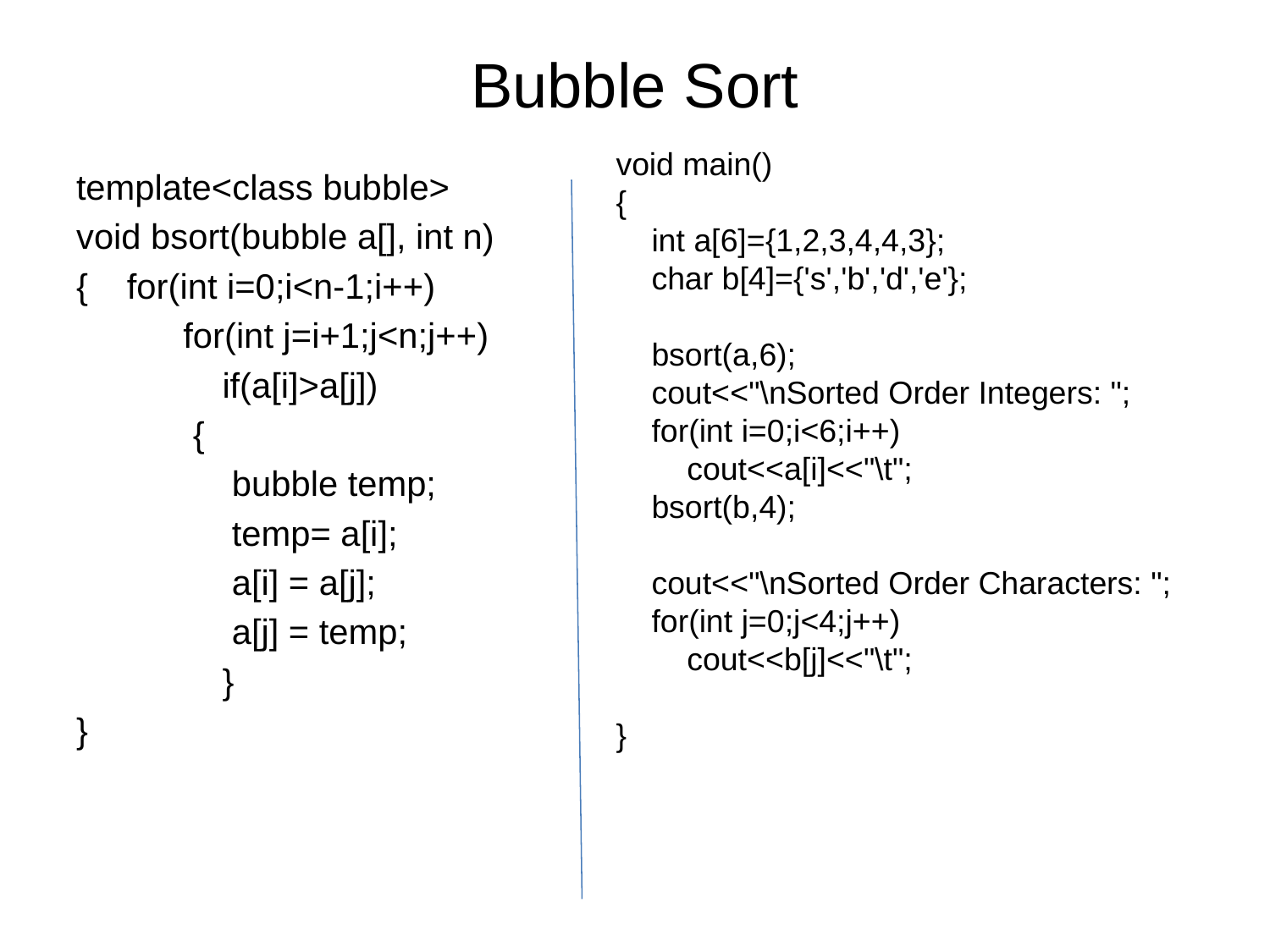

# Bubble Sort
void main()
{
    int a[6]={1,2,3,4,4,3};
    char b[4]={'s','b','d','e'};

    bsort(a,6);
    cout<<"\nSorted Order Integers: ";
    for(int i=0;i<6;i++)
        cout<<a[i]<<"\t";
    bsort(b,4);

    cout<<"\nSorted Order Characters: ";
    for(int j=0;j<4;j++)
        cout<<b[j]<<"\t";

}
template<class bubble>
void bsort(bubble a[], int n)
{    for(int i=0;i<n-1;i++)
           for(int j=i+1;j<n;j++)
               if(a[i]>a[j])
            {
                bubble temp;
                temp= a[i];
                a[i] = a[j];
                a[j] = temp;
               }
}